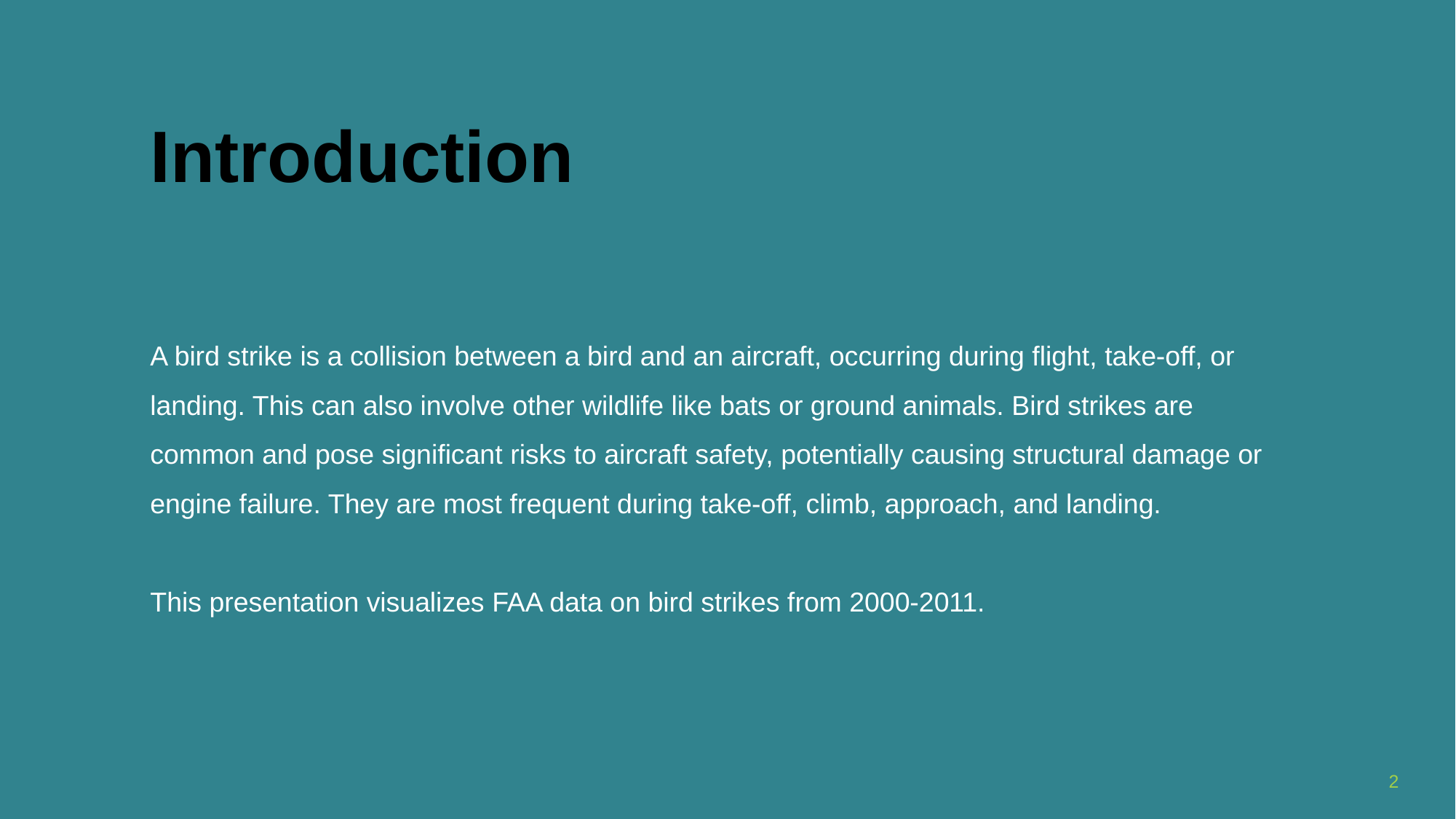

# Introduction
A bird strike is a collision between a bird and an aircraft, occurring during flight, take-off, or landing. This can also involve other wildlife like bats or ground animals. Bird strikes are common and pose significant risks to aircraft safety, potentially causing structural damage or engine failure. They are most frequent during take-off, climb, approach, and landing.

This presentation visualizes FAA data on bird strikes from 2000-2011.
2